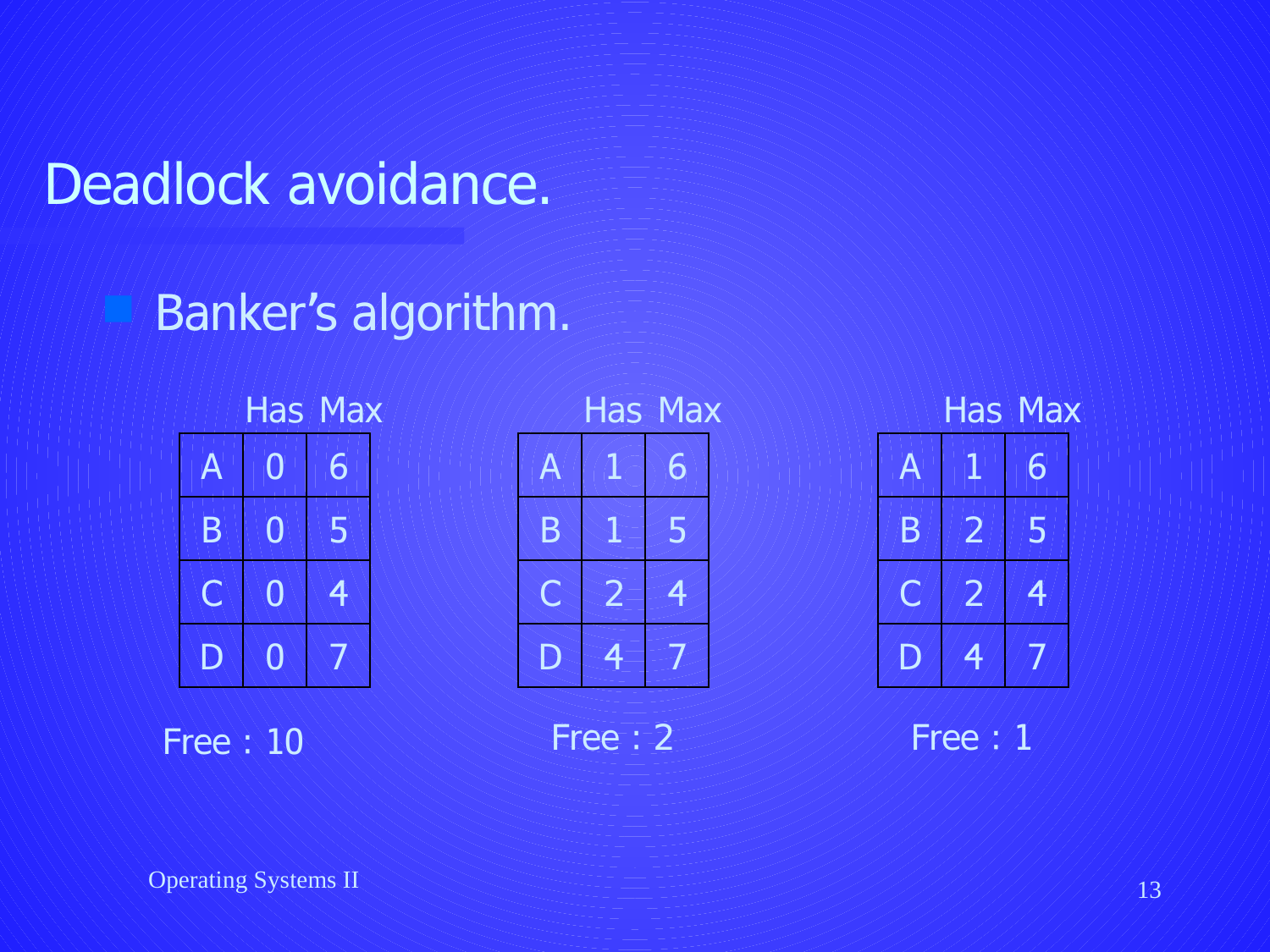

# Deadlock avoidance.
Banker’s algorithm.

Has
Max
Has
Max
Has
Max
A
0
6
A
1
6
A
1
6
B
0
5
B
1
5
B
2
5
C
0
4
C
2
4
C
2
4
D
0
7
D
4
7
D
4
7
Free : 2
Free : 1
Free : 10
Operating Systems II
13